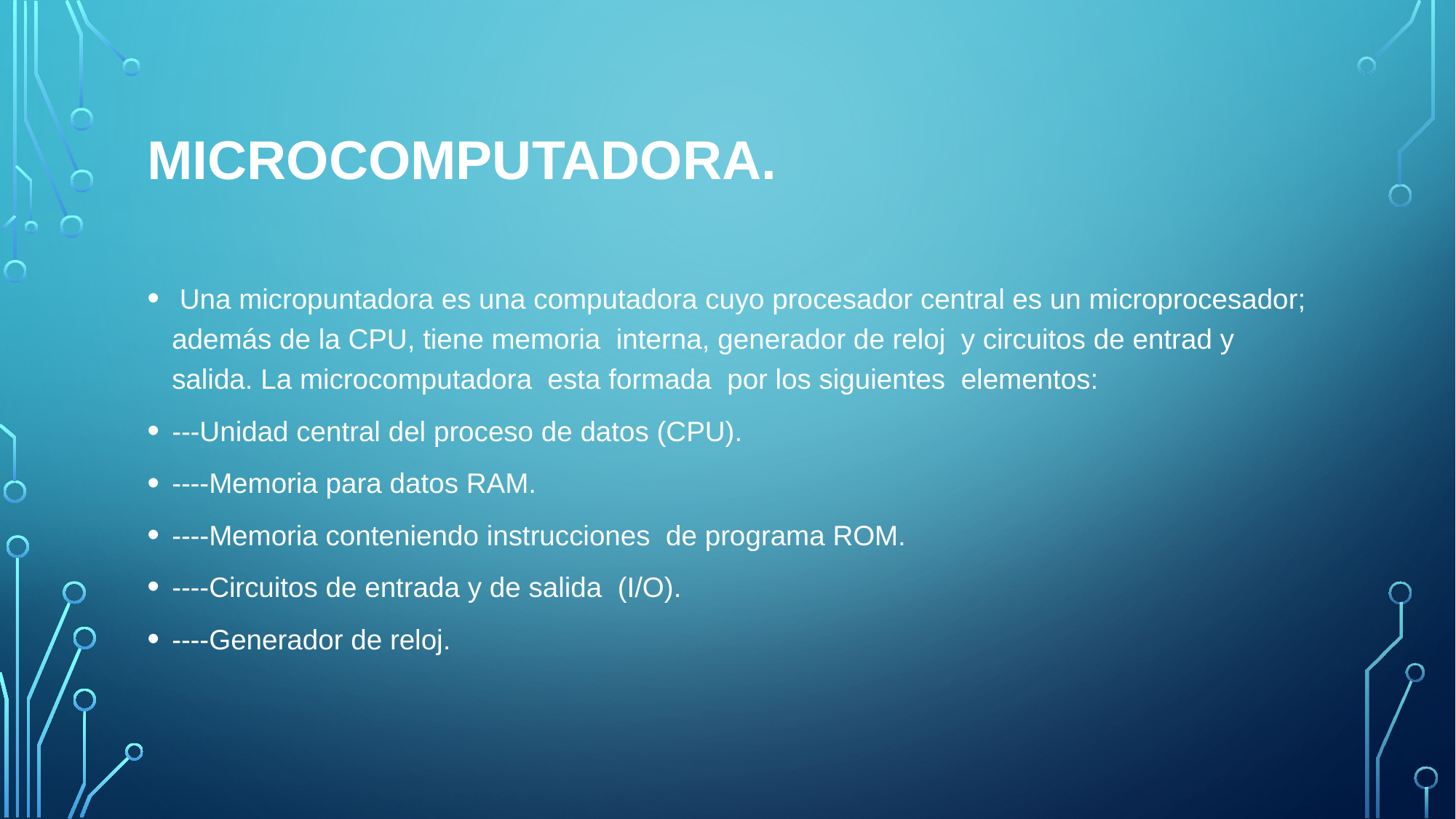

# MICROCOMPUTADORA.
 Una micropuntadora es una computadora cuyo procesador central es un microprocesador; además de la CPU, tiene memoria  interna, generador de reloj  y circuitos de entrad y salida. La microcomputadora  esta formada  por los siguientes  elementos:
---Unidad central del proceso de datos (CPU).
----Memoria para datos RAM.
----Memoria conteniendo instrucciones  de programa ROM.
----Circuitos de entrada y de salida  (I/O).
----Generador de reloj.